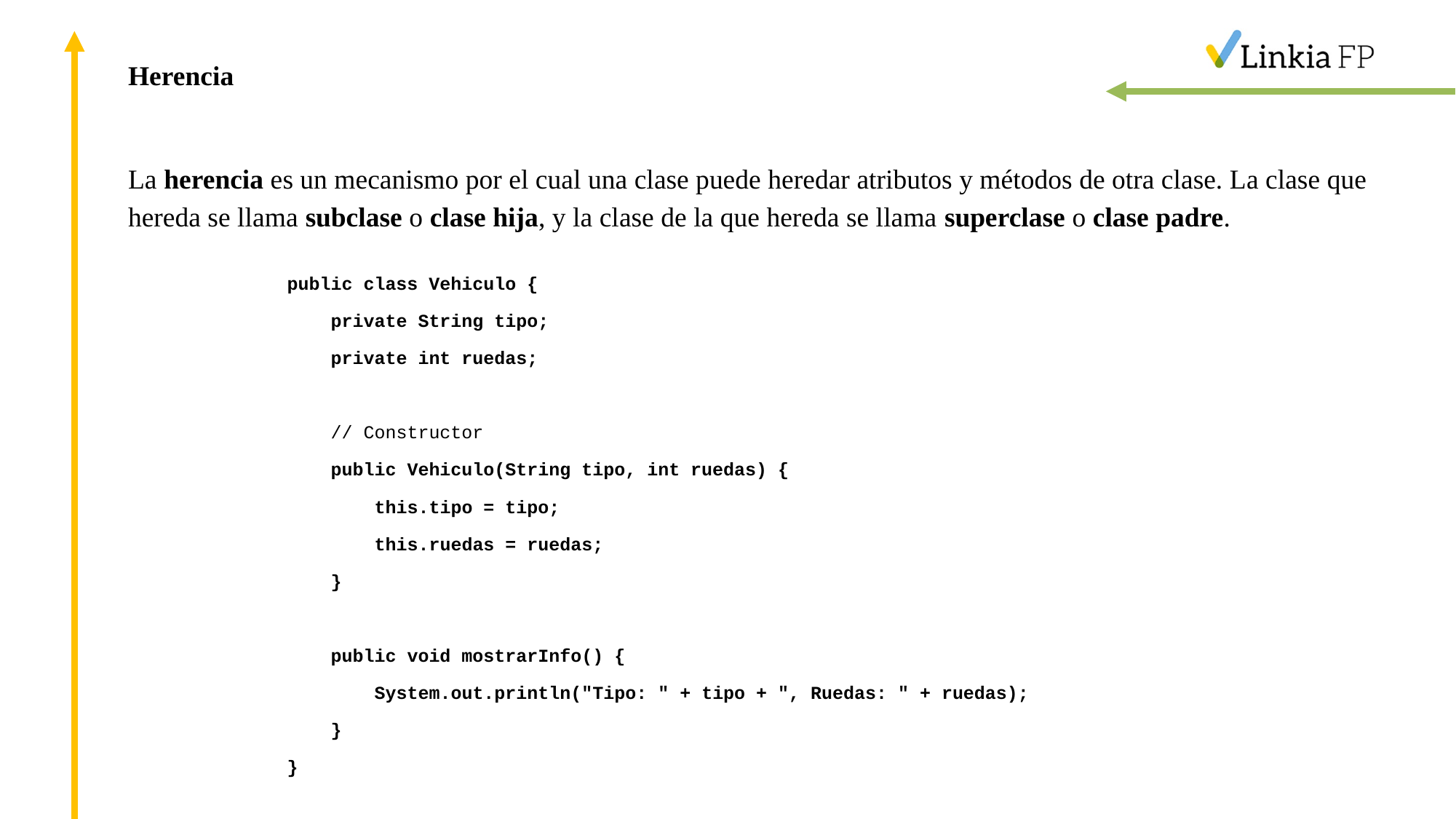

Herencia
La herencia es un mecanismo por el cual una clase puede heredar atributos y métodos de otra clase. La clase que hereda se llama subclase o clase hija, y la clase de la que hereda se llama superclase o clase padre.
public class Vehiculo {
    private String tipo;
    private int ruedas;

    // Constructor
    public Vehiculo(String tipo, int ruedas) {
        this.tipo = tipo;
        this.ruedas = ruedas;
    }

    public void mostrarInfo() {
        System.out.println("Tipo: " + tipo + ", Ruedas: " + ruedas);
    }
}